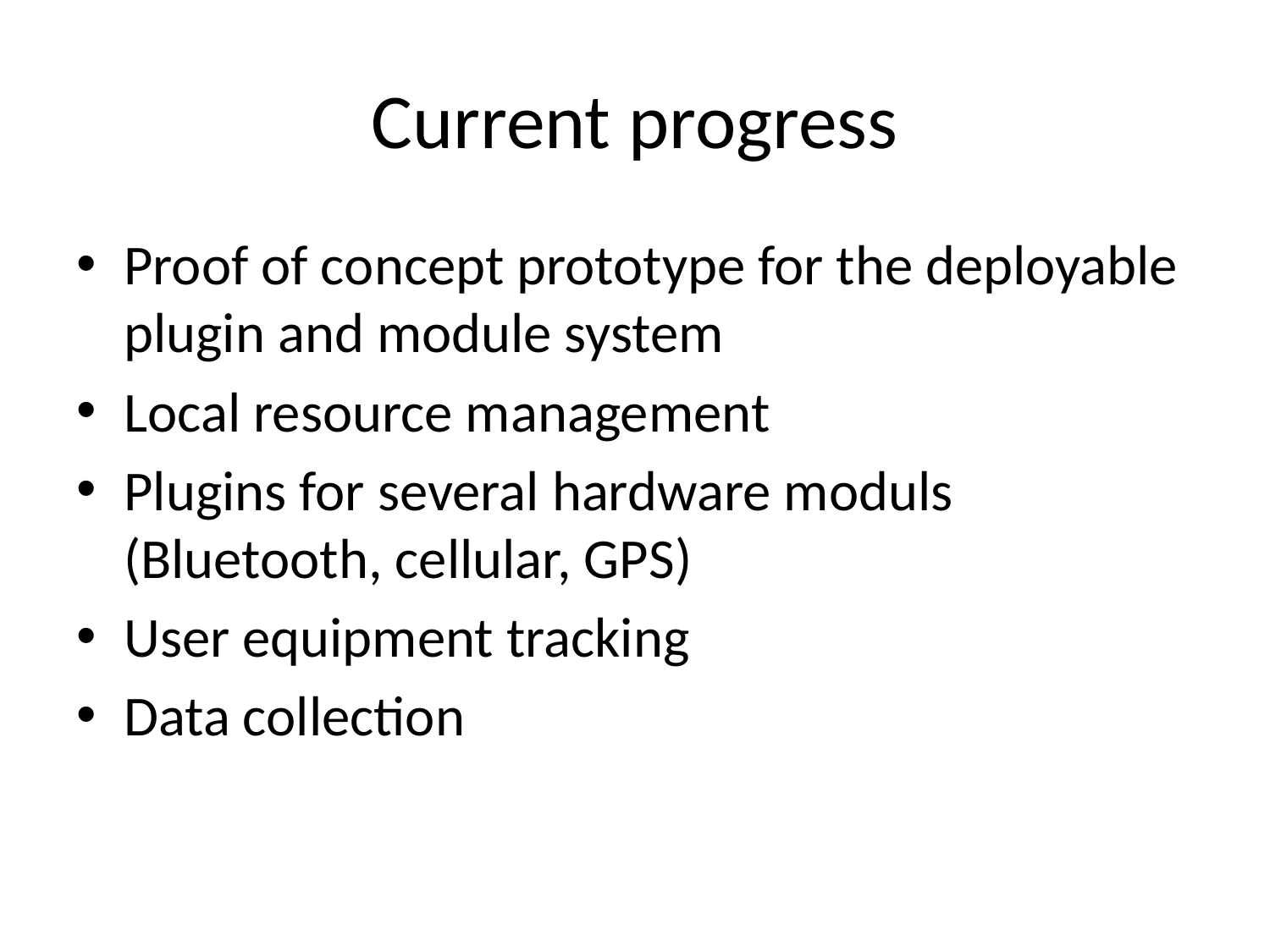

# Current progress
Proof of concept prototype for the deployable plugin and module system
Local resource management
Plugins for several hardware moduls (Bluetooth, cellular, GPS)
User equipment tracking
Data collection